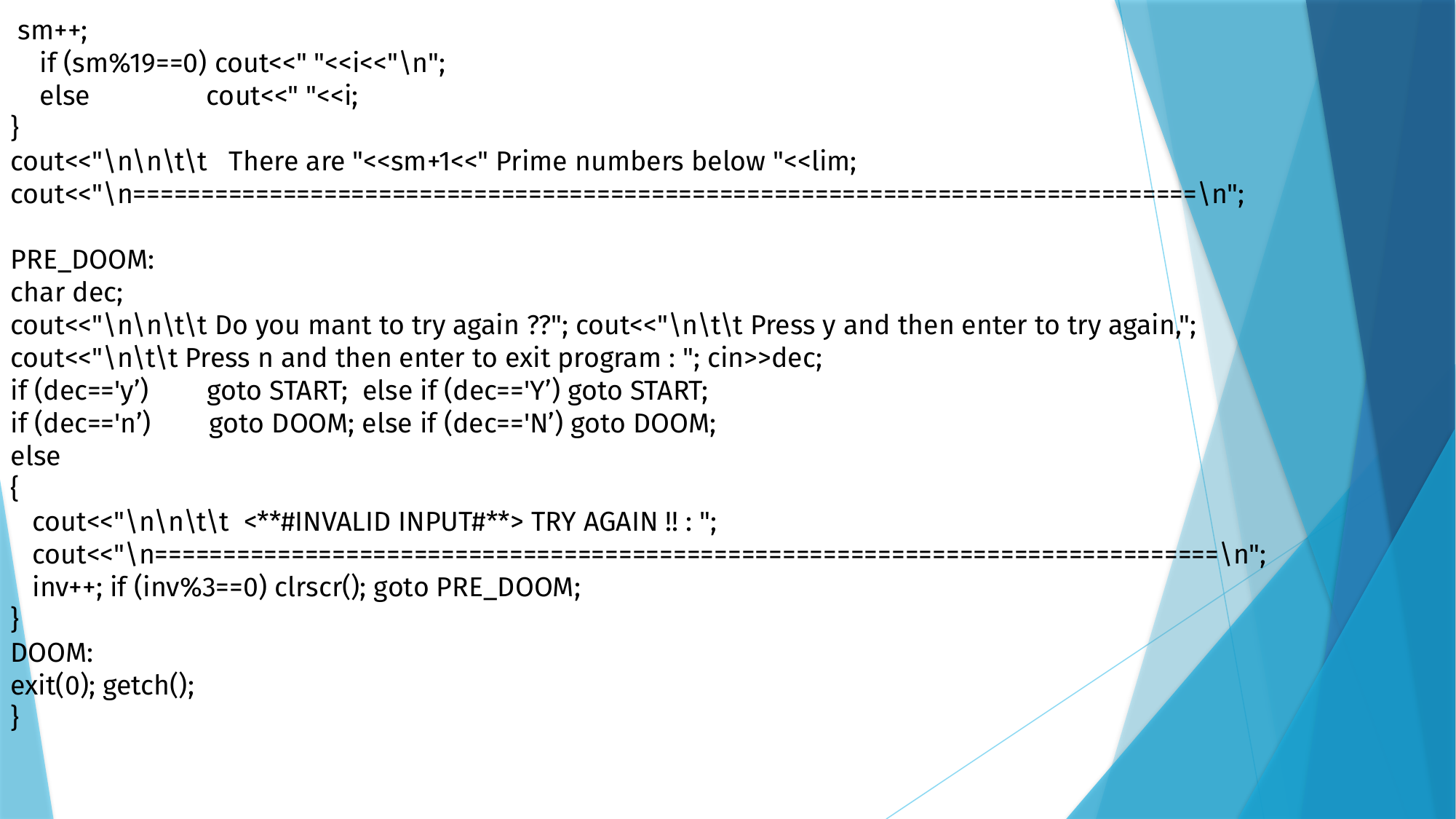

sm++;
    if (sm%19==0) cout<<" "<<i<<"\n";
    else                cout<<" "<<i;
}
cout<<"\n\n\t\t   There are "<<sm+1<<" Prime numbers below "<<lim;
cout<<"\n==============================================================================\n";

PRE_DOOM:
char dec;
cout<<"\n\n\t\t Do you mant to try again ??"; cout<<"\n\t\t Press y and then enter to try again,";
cout<<"\n\t\t Press n and then enter to exit program : "; cin>>dec;
if (dec=='y’)        goto START;  else if (dec=='Y’) goto START;
if (dec=='n’)        goto DOOM; else if (dec=='N’) goto DOOM;
else
{
   cout<<"\n\n\t\t  <**#INVALID INPUT#**> TRY AGAIN !! : ";
   cout<<"\n==============================================================================\n";
   inv++; if (inv%3==0) clrscr(); goto PRE_DOOM;
}
DOOM:
exit(0); getch();
}